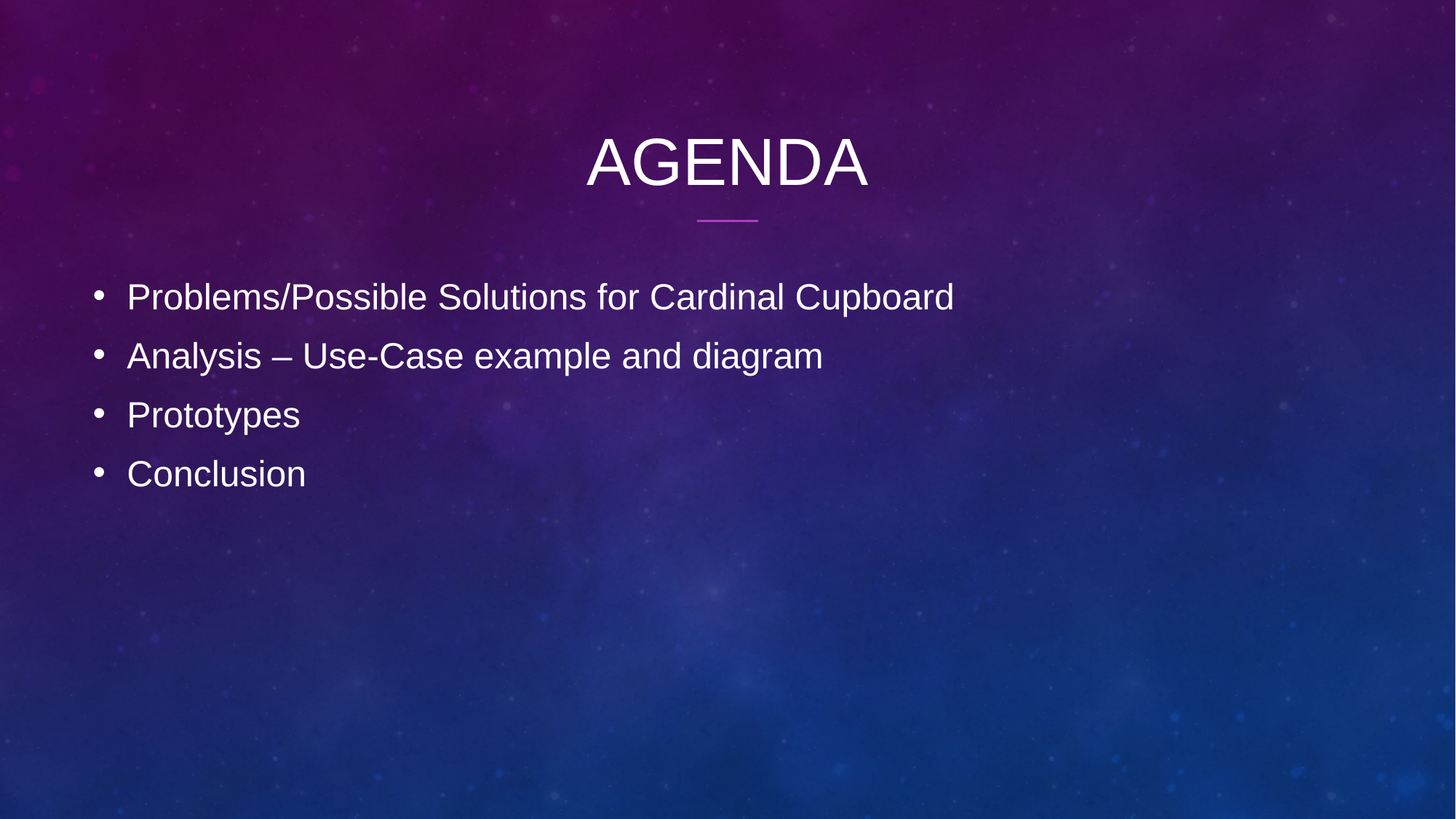

# agenda
Problems/Possible Solutions for Cardinal Cupboard
Analysis – Use-Case example and diagram
Prototypes
Conclusion